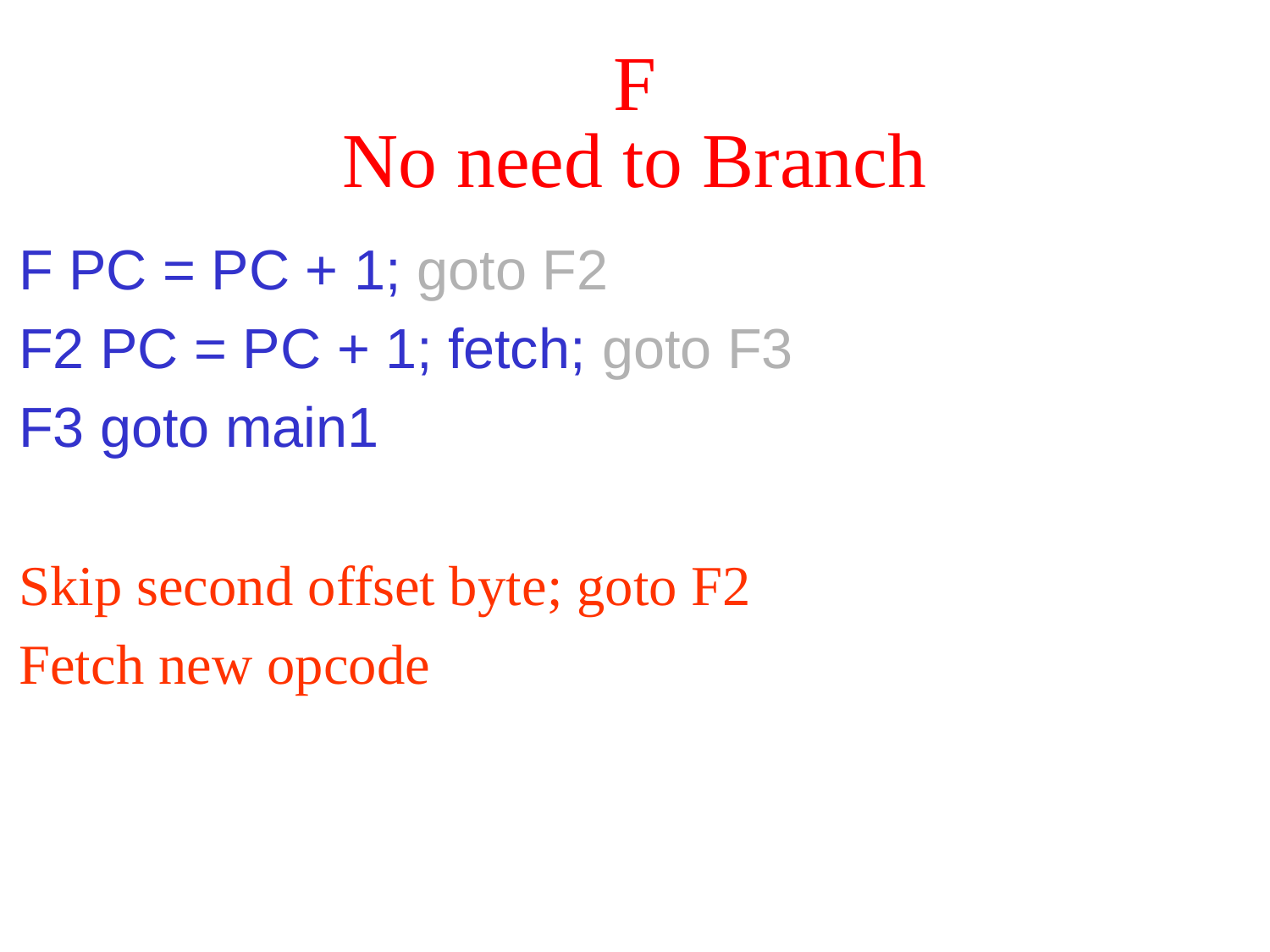

# F
No need to Branch
F PC = PC + 1; goto F2
F2 PC = PC + 1; fetch; goto F3
F3 goto main1

Skip second offset byte; goto F2
Fetch new opcode